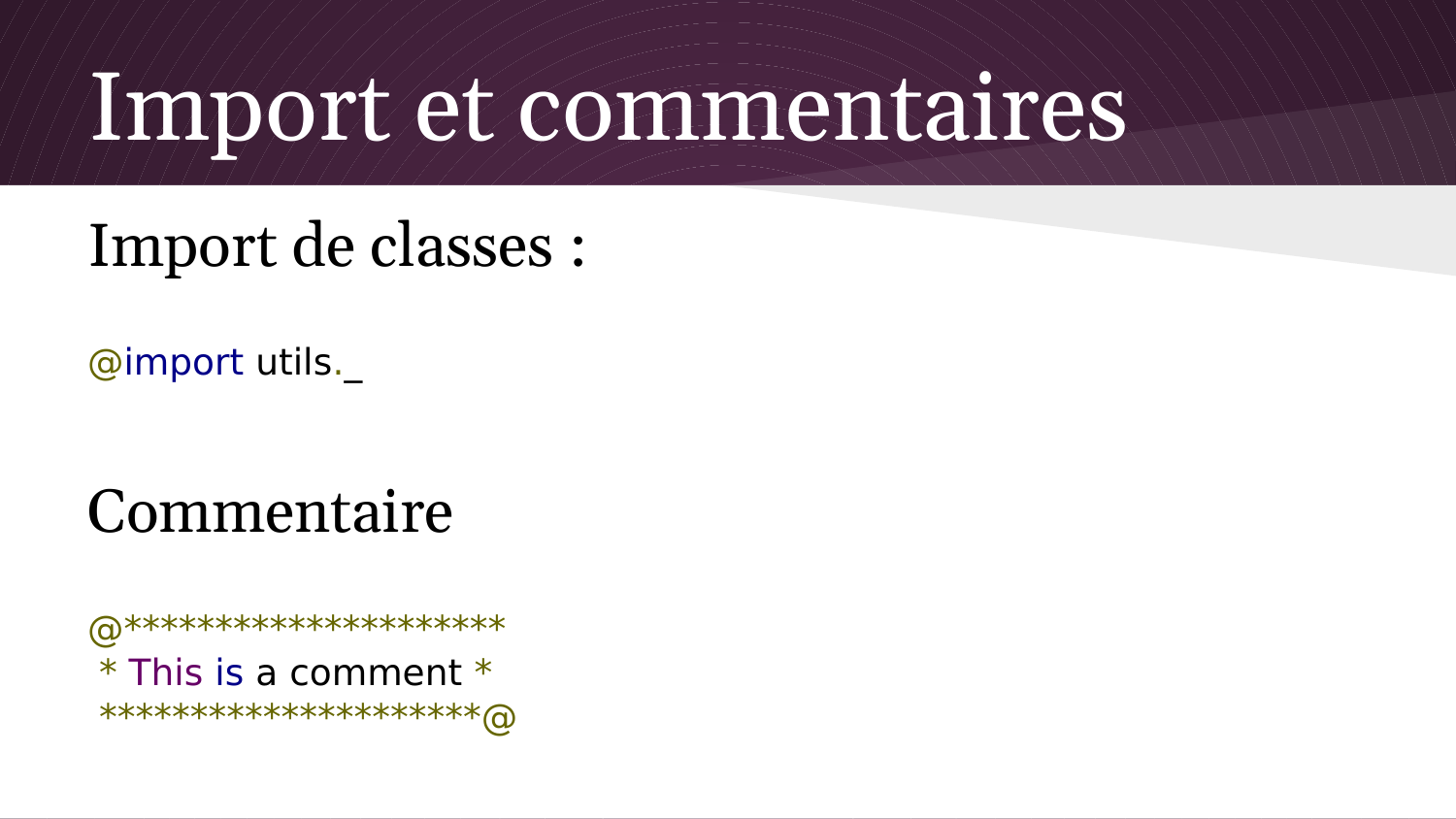

# Import et commentaires
Import de classes :

@import utils._

Commentaire

@*********************
 * This is a comment *
 *********************@